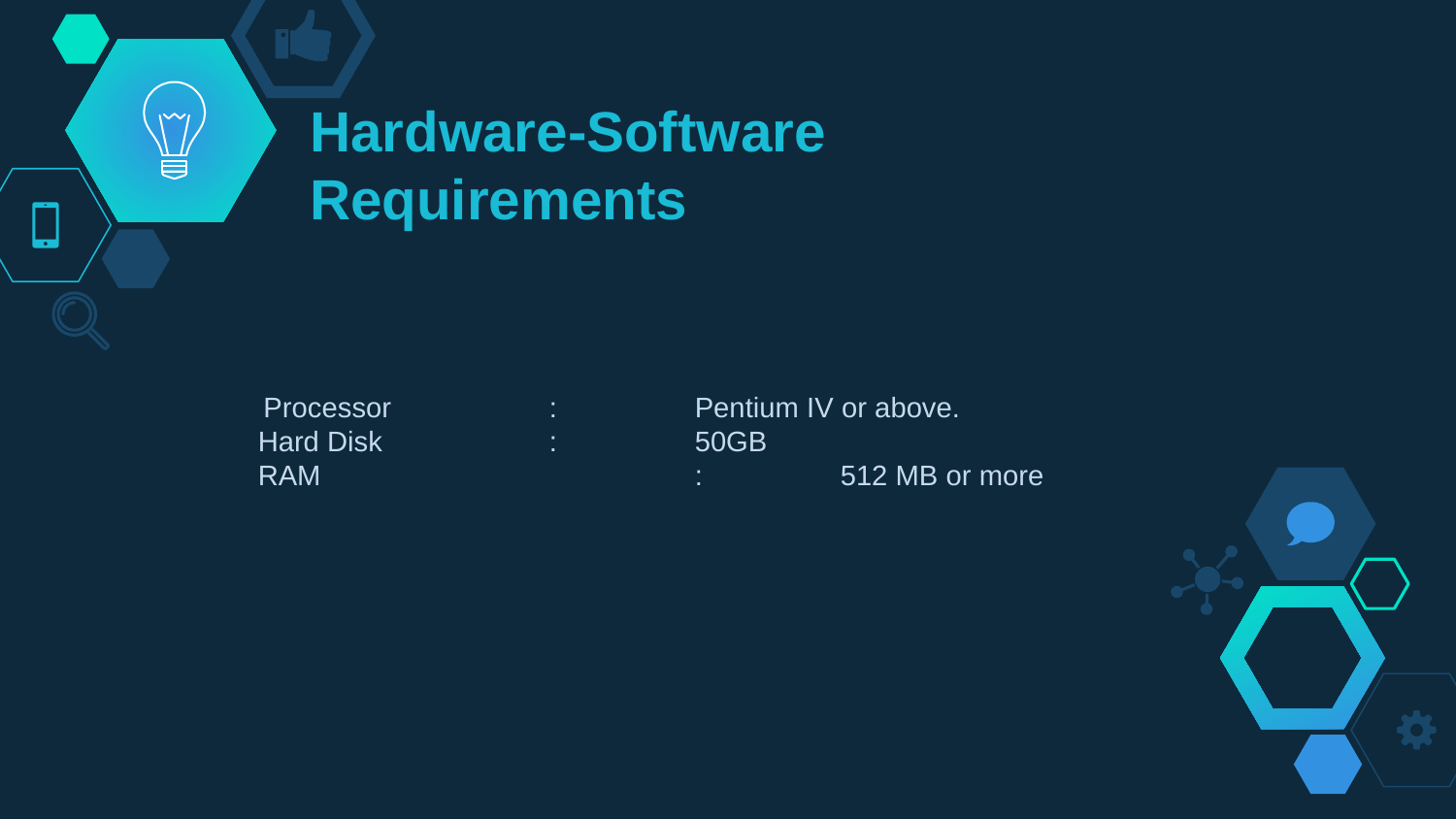

# Hardware-Software Requirements
       Processor		:	Pentium IV or above.
Hard Disk		:	50GB
RAM			:	512 MB or more